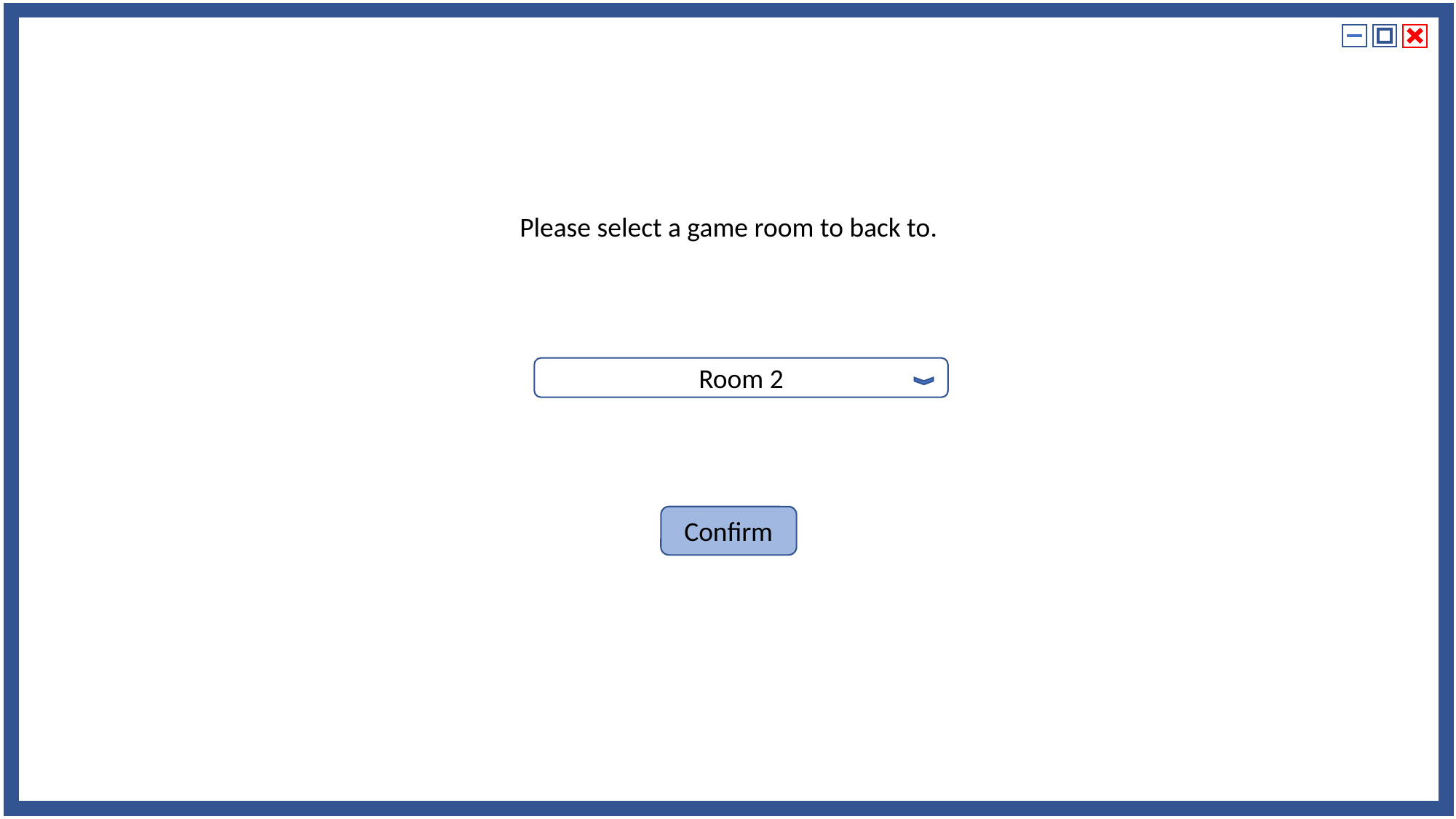

Please select a game room to back to.
Room 2

Confirm